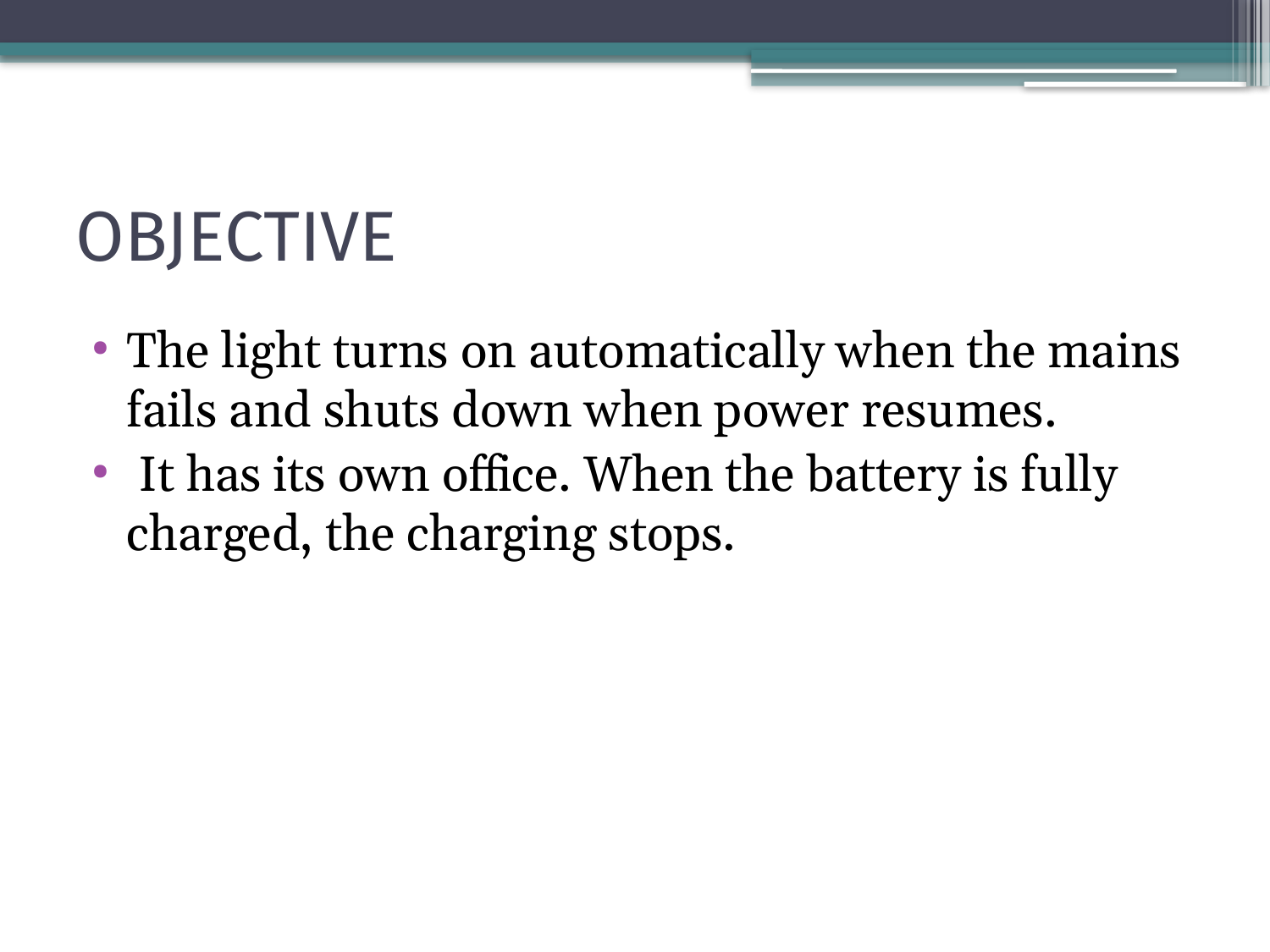

# OBJECTIVE
The light turns on automatically when the mains fails and shuts down when power resumes.
 It has its own office. When the battery is fully charged, the charging stops.